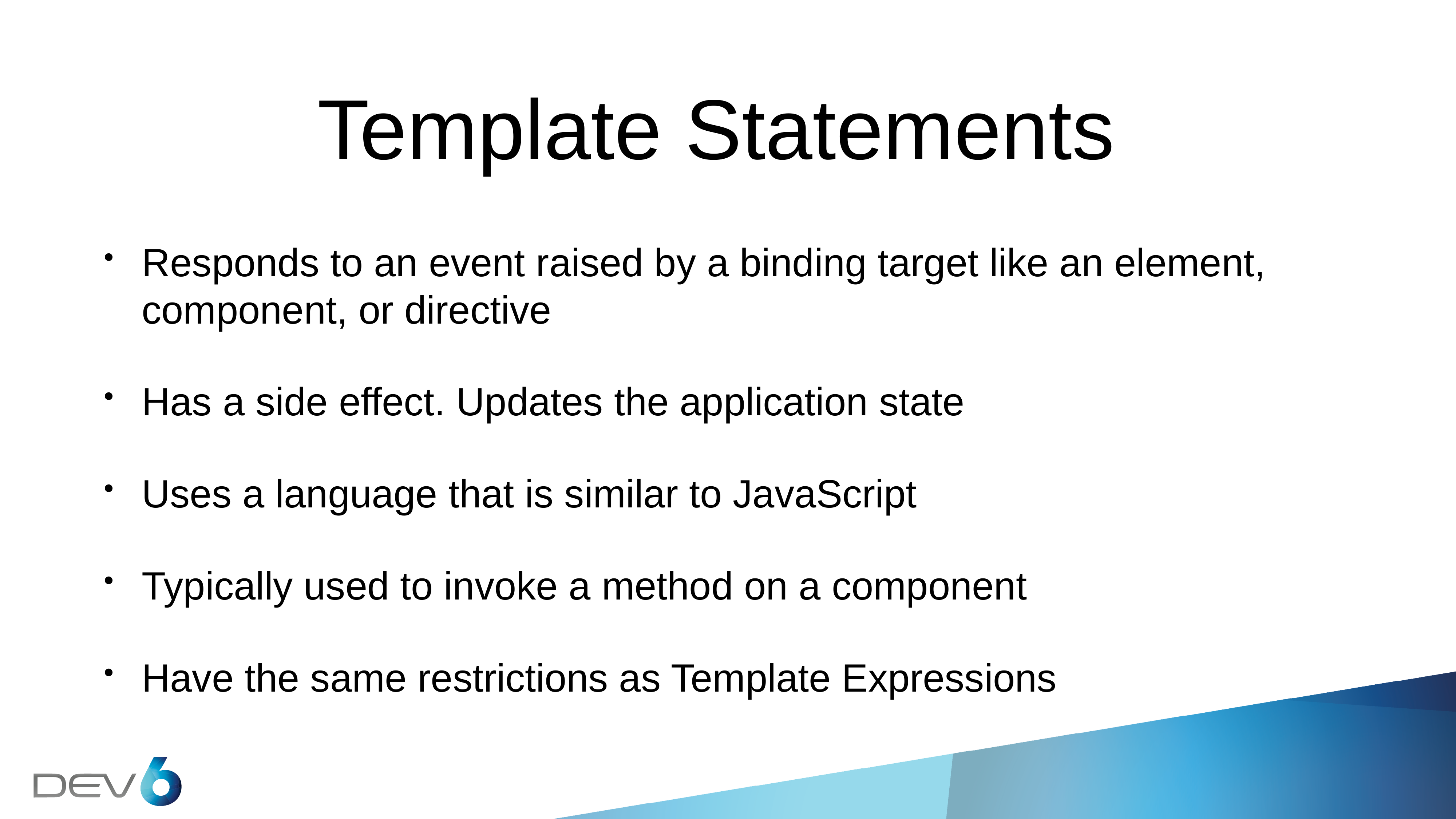

# Template Statements
Responds to an event raised by a binding target like an element, component, or directive
Has a side effect. Updates the application state
Uses a language that is similar to JavaScript
Typically used to invoke a method on a component
Have the same restrictions as Template Expressions